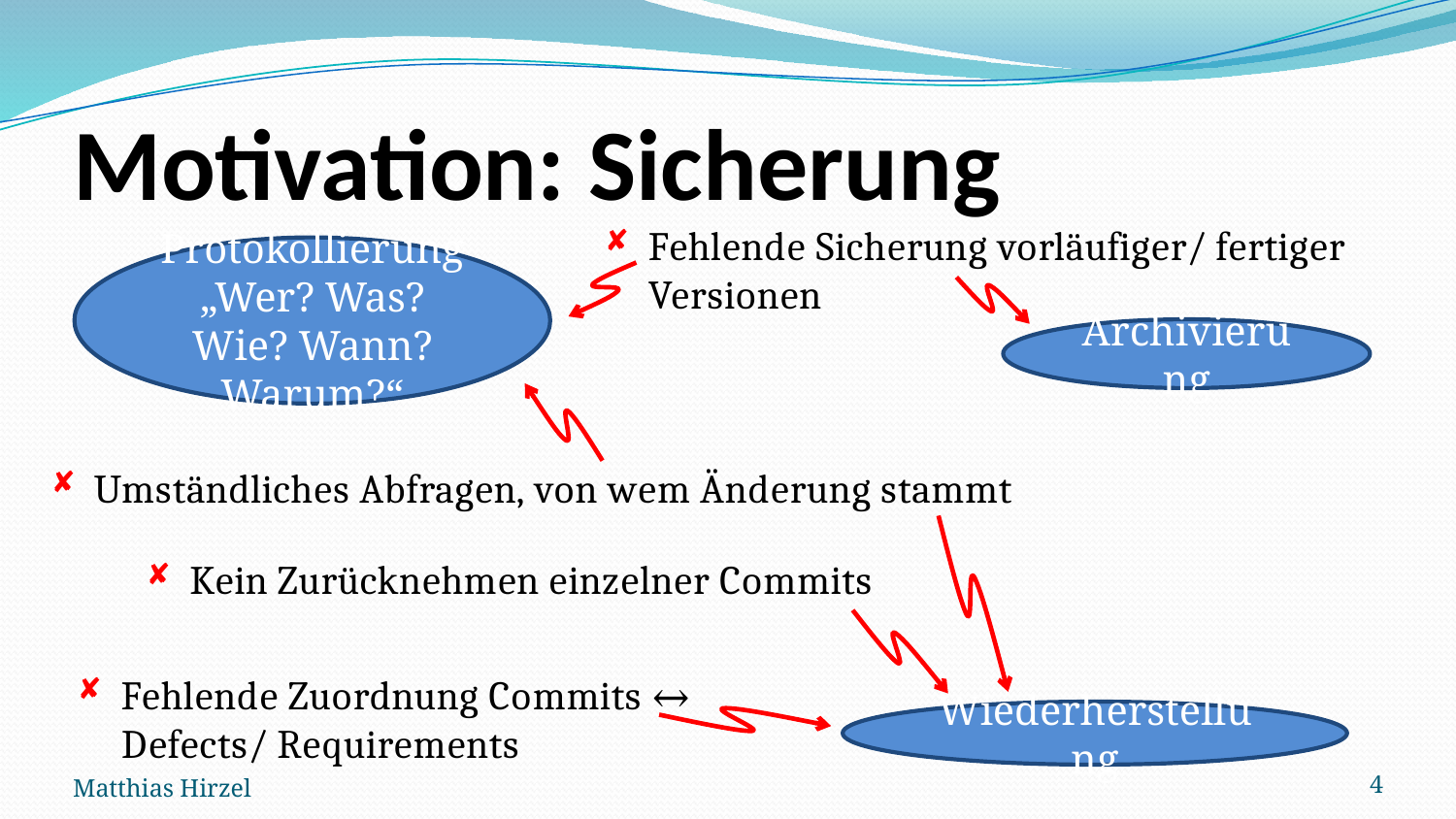

# Motivation: Sicherung
Fehlende Sicherung vorläufiger/ fertiger Versionen

Protokollierung „Wer? Was? Wie? Wann? Warum?“

Archivierung

Umständliches Abfragen, von wem Änderung stammt

Kein Zurücknehmen einzelner Commits

Fehlende Zuordnung Commits ↔ Defects/ Requirements
Wiederherstellung
Matthias Hirzel
4